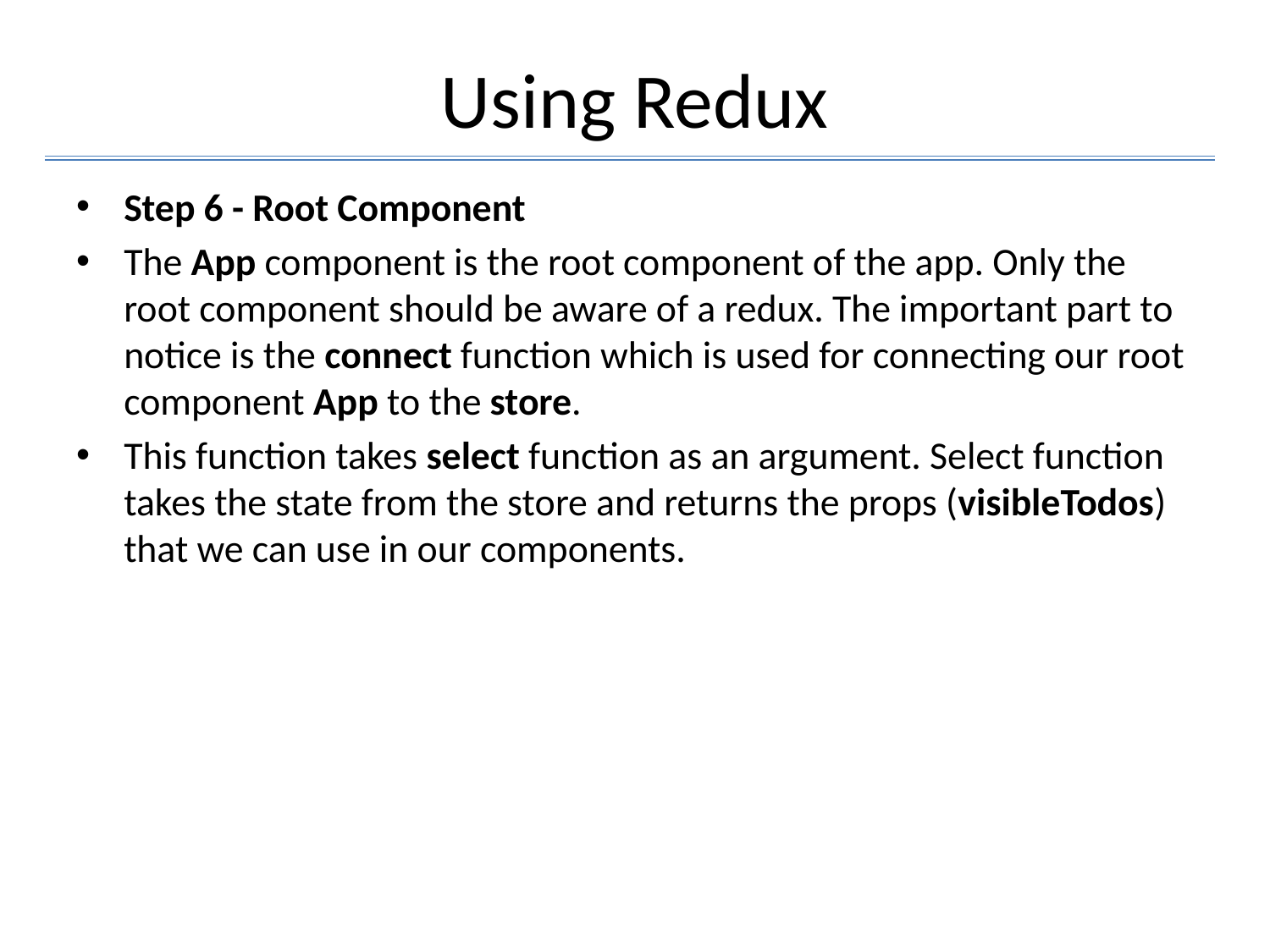

# Using Redux
Step 6 - Root Component
The App component is the root component of the app. Only the root component should be aware of a redux. The important part to notice is the connect function which is used for connecting our root component App to the store.
This function takes select function as an argument. Select function takes the state from the store and returns the props (visibleTodos) that we can use in our components.